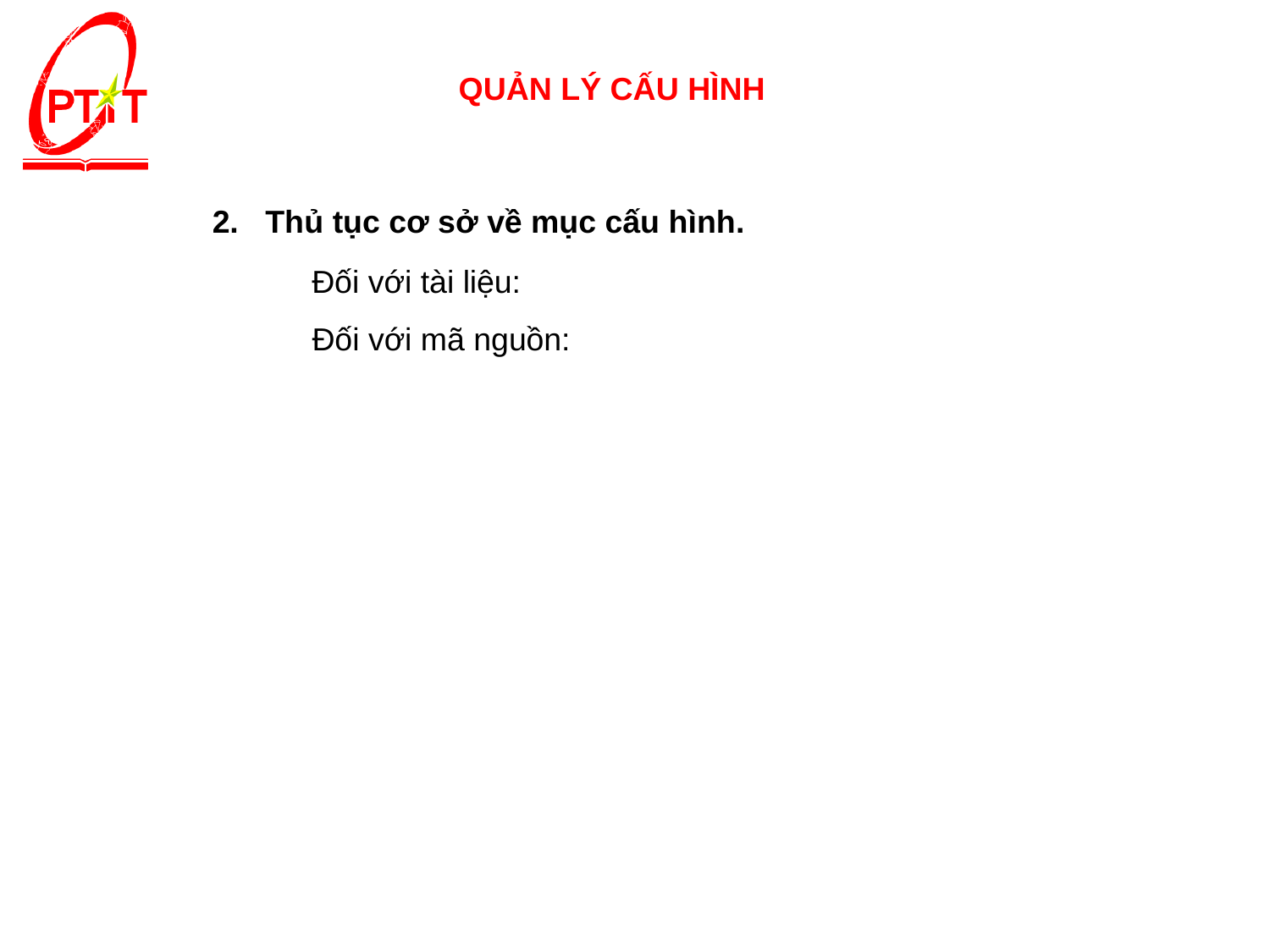

QUẢN LÝ CẤU HÌNH
2.   Thủ tục cơ sở về mục cấu hình.
Đối với tài liệu:
Đối với mã nguồn: